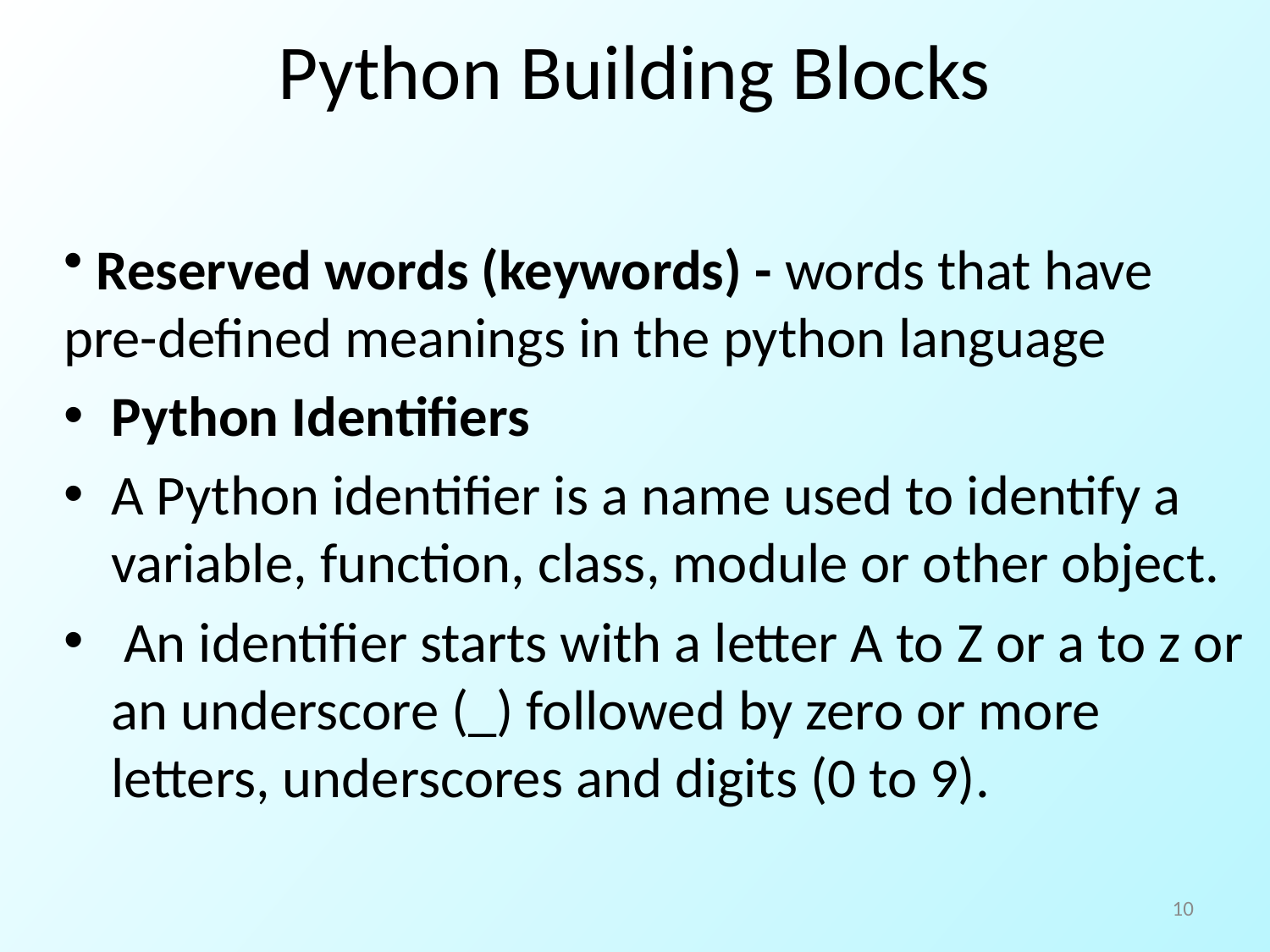

# Python Building Blocks

 Reserved words (keywords) - words that have pre-defined meanings in the python language
Python Identifiers
A Python identifier is a name used to identify a variable, function, class, module or other object.
 An identifier starts with a letter A to Z or a to z or an underscore (_) followed by zero or more letters, underscores and digits (0 to 9).

10